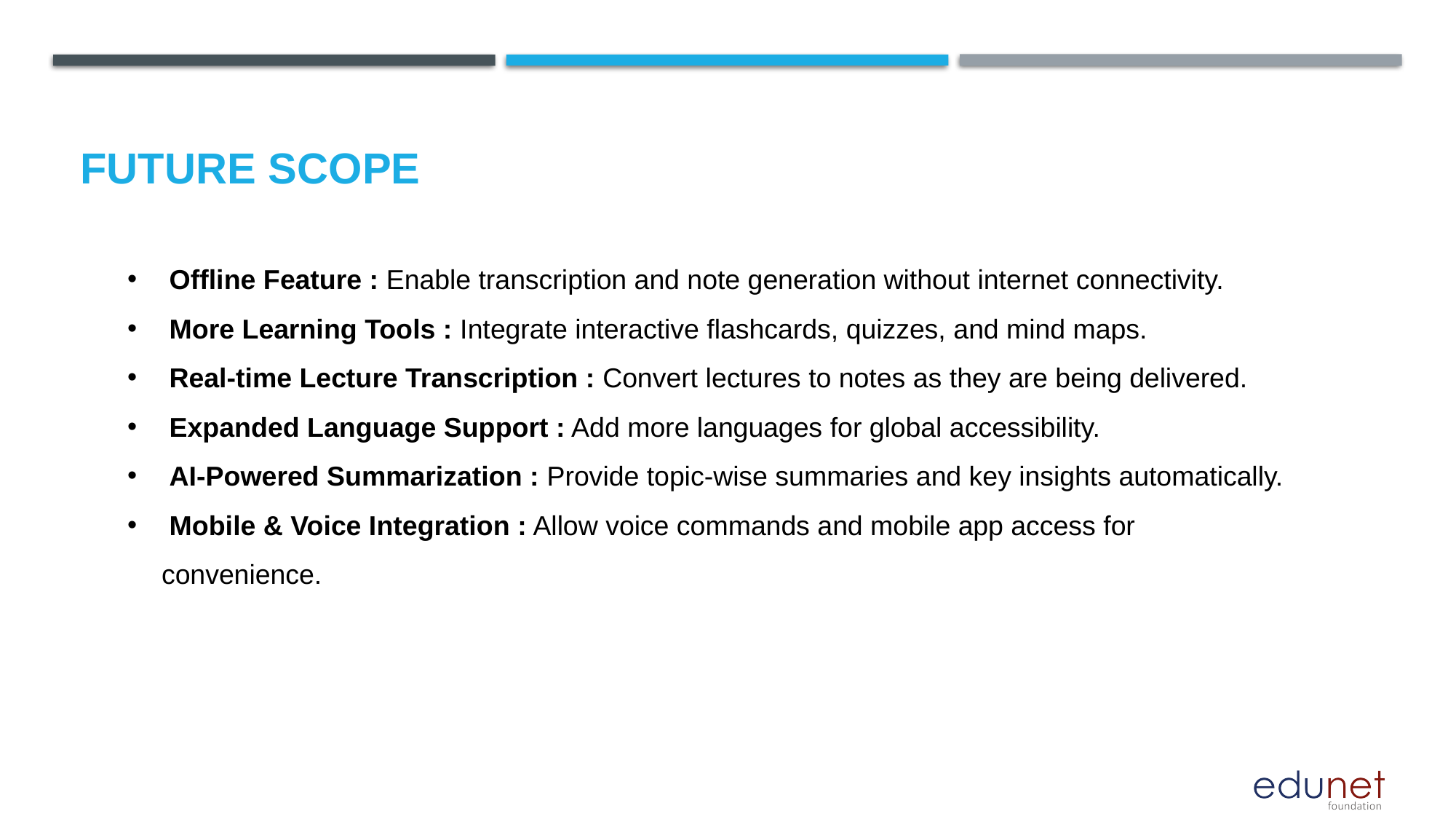

Future scopE
 Offline Feature : Enable transcription and note generation without internet connectivity.
 More Learning Tools : Integrate interactive flashcards, quizzes, and mind maps.
 Real-time Lecture Transcription : Convert lectures to notes as they are being delivered.
 Expanded Language Support : Add more languages for global accessibility.
 AI-Powered Summarization : Provide topic-wise summaries and key insights automatically.
 Mobile & Voice Integration : Allow voice commands and mobile app access for convenience.